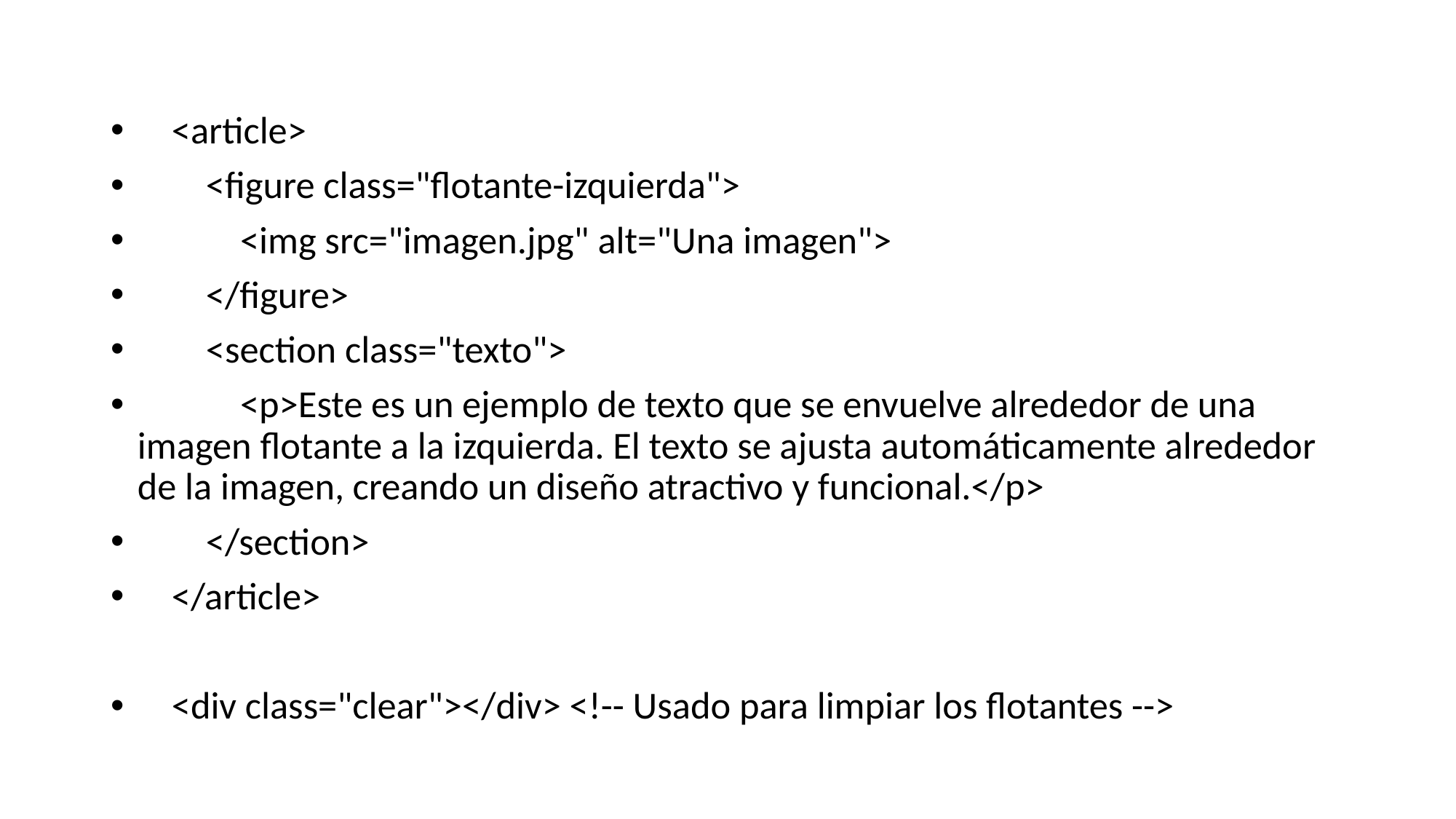

<article>
        <figure class="flotante-izquierda">
            <img src="imagen.jpg" alt="Una imagen">
        </figure>
        <section class="texto">
            <p>Este es un ejemplo de texto que se envuelve alrededor de una imagen flotante a la izquierda. El texto se ajusta automáticamente alrededor de la imagen, creando un diseño atractivo y funcional.</p>
        </section>
    </article>

    <div class="clear"></div> <!-- Usado para limpiar los flotantes -->